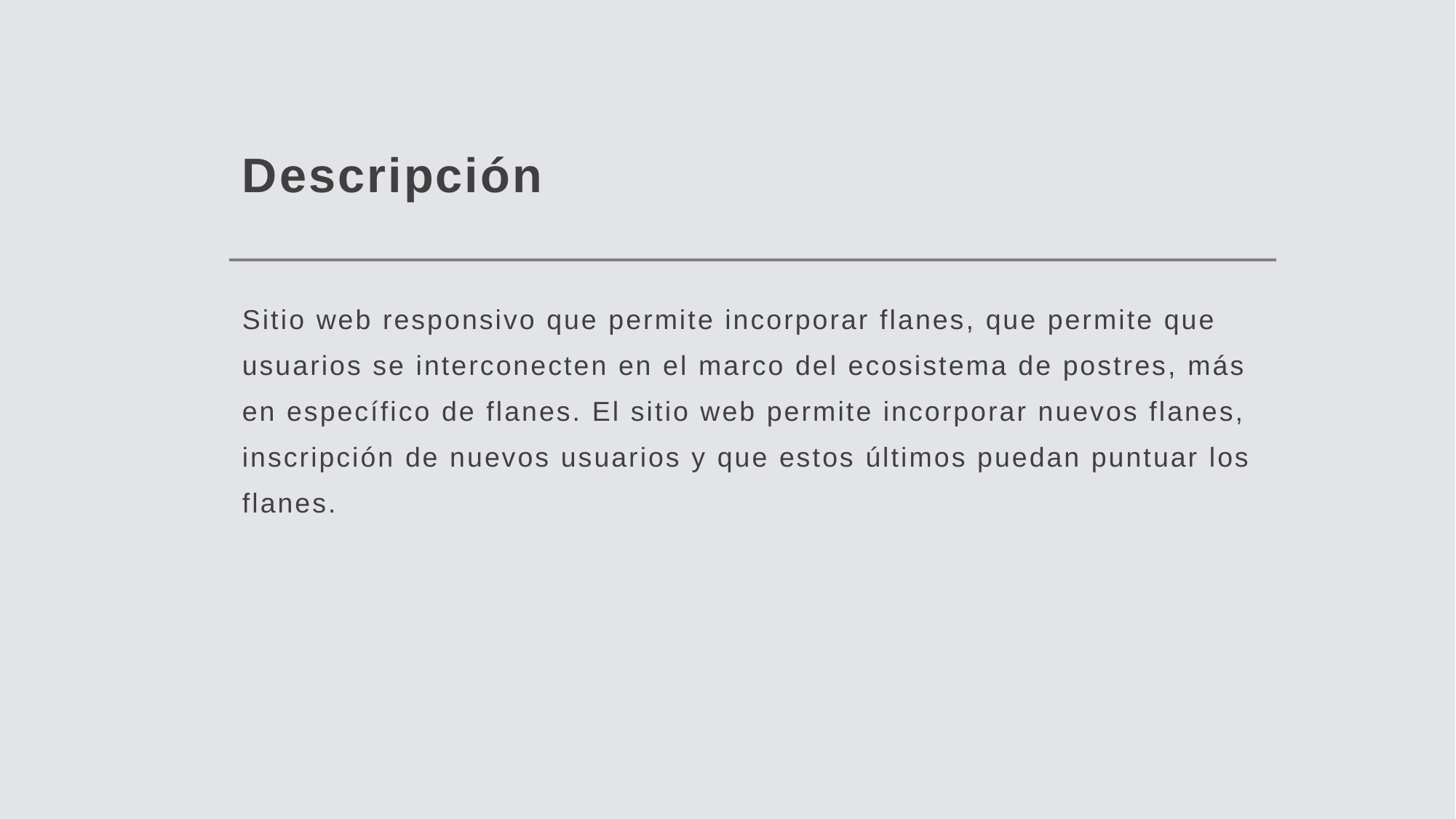

# Descripción
Sitio web responsivo que permite incorporar flanes, que permite que usuarios se interconecten en el marco del ecosistema de postres, más en específico de flanes. El sitio web permite incorporar nuevos flanes, inscripción de nuevos usuarios y que estos últimos puedan puntuar los flanes.